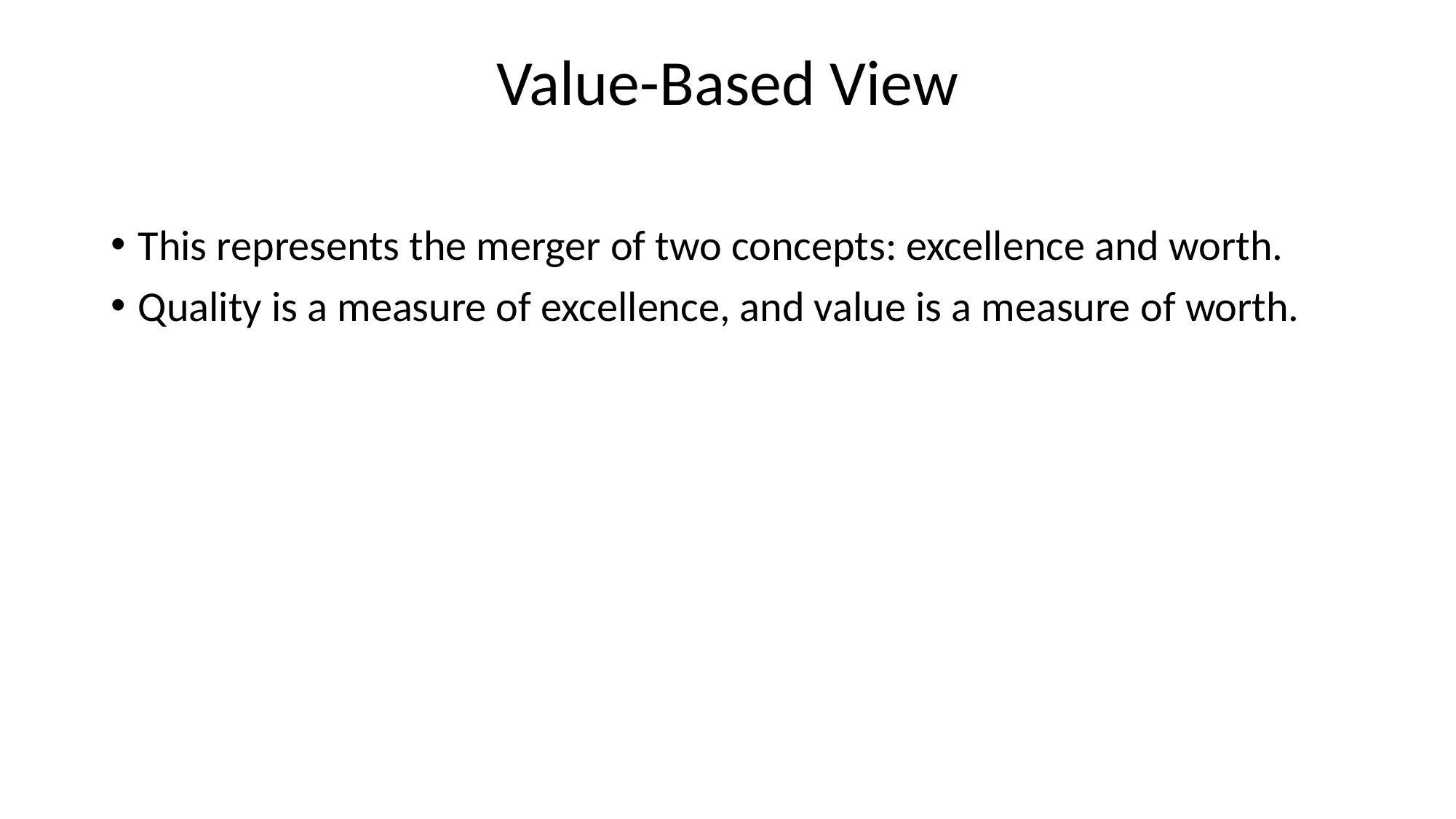

# Value-Based View
This represents the merger of two concepts: excellence and worth.
Quality is a measure of excellence, and value is a measure of worth.